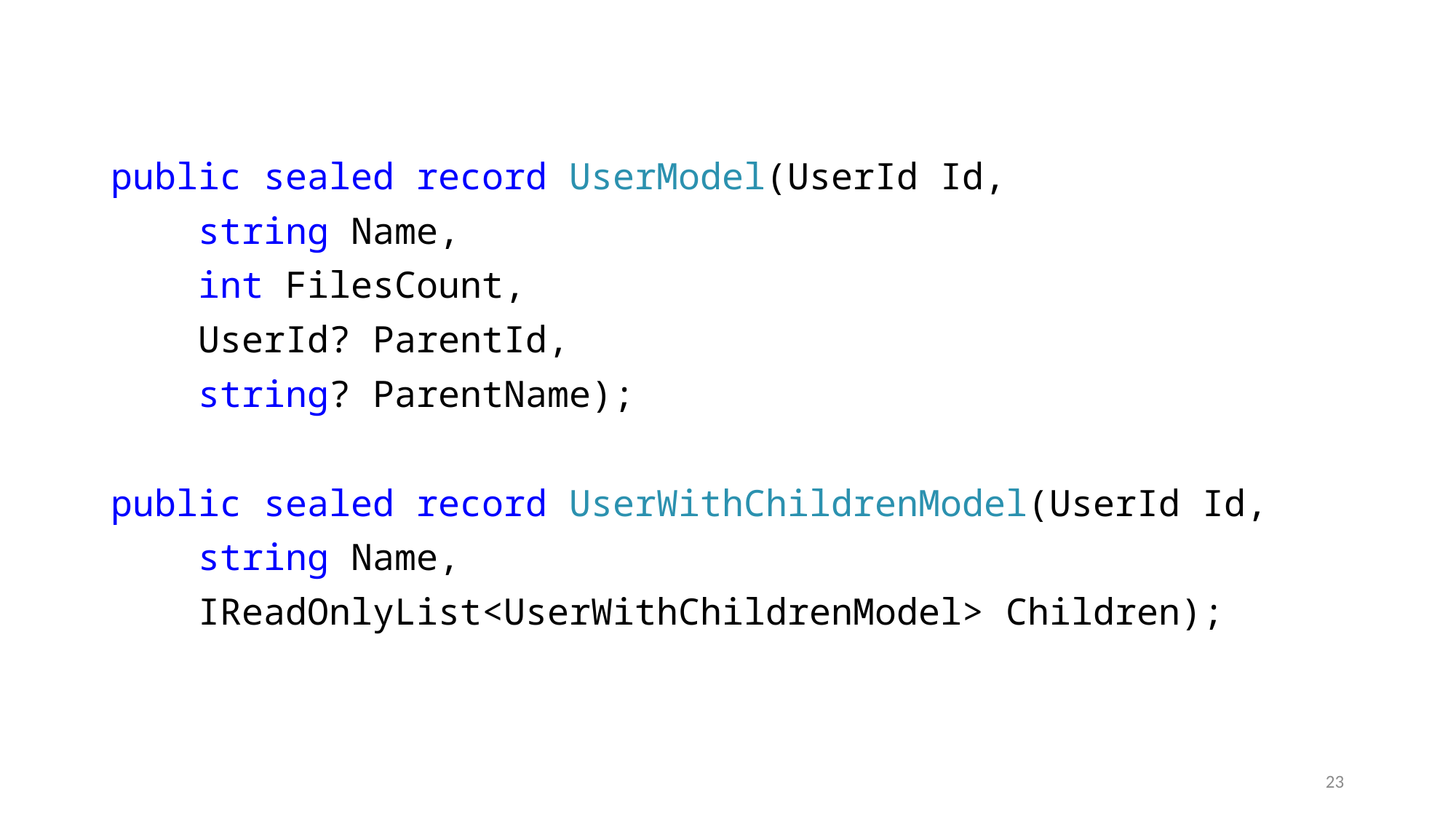

public sealed record UserModel(UserId Id,
    string Name,
    int FilesCount,
    UserId? ParentId,
    string? ParentName);

public sealed record UserWithChildrenModel(UserId Id,
    string Name,
    IReadOnlyList<UserWithChildrenModel> Children);
23